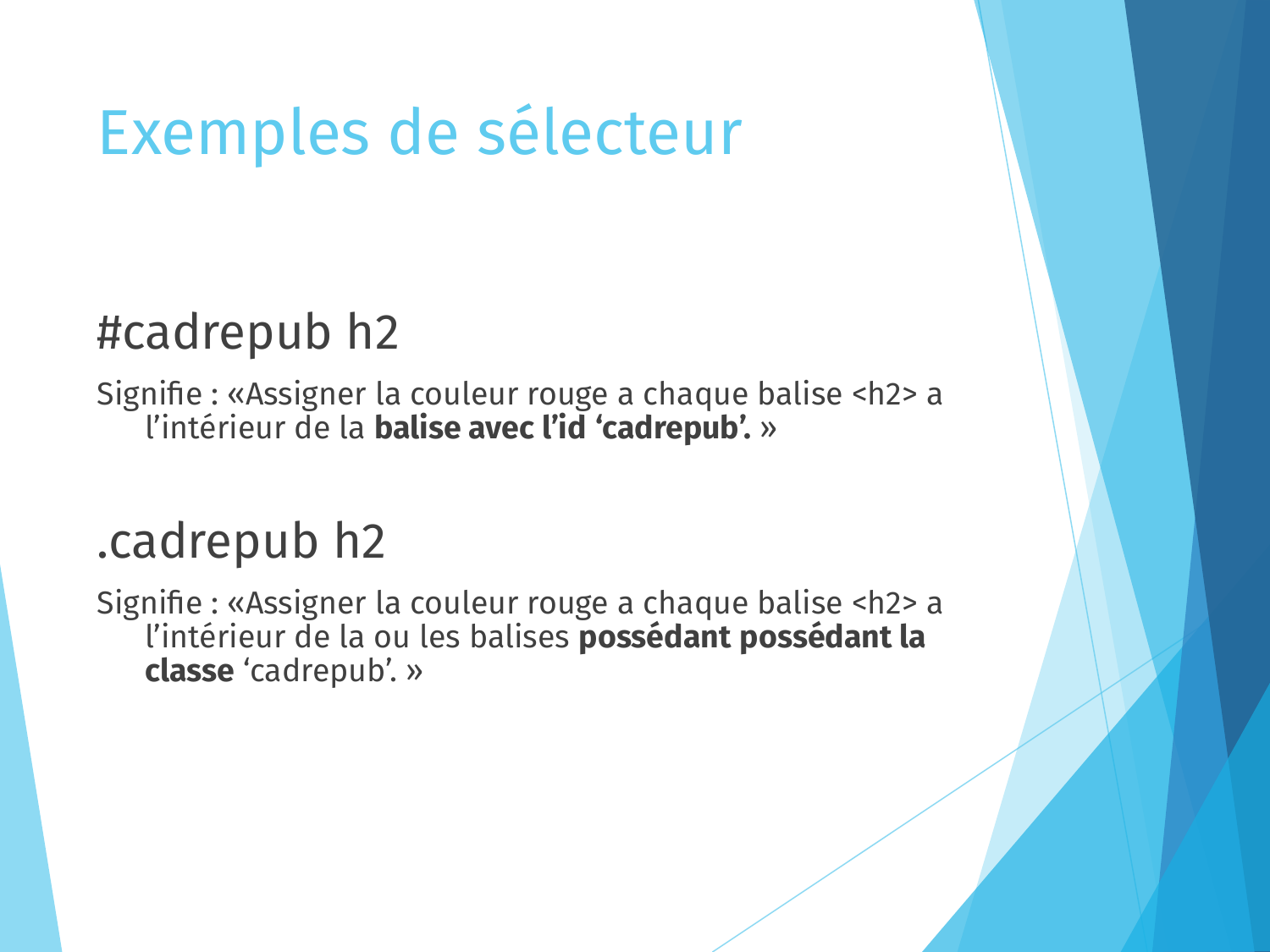

# Exemples de sélecteur
#cadrepub h2
Signifie : «Assigner la couleur rouge a chaque balise <h2> a l’intérieur de la balise avec l’id ‘cadrepub’. »

.cadrepub h2
Signifie : «Assigner la couleur rouge a chaque balise <h2> a l’intérieur de la ou les balises possédant possédant la classe ‘cadrepub’. »